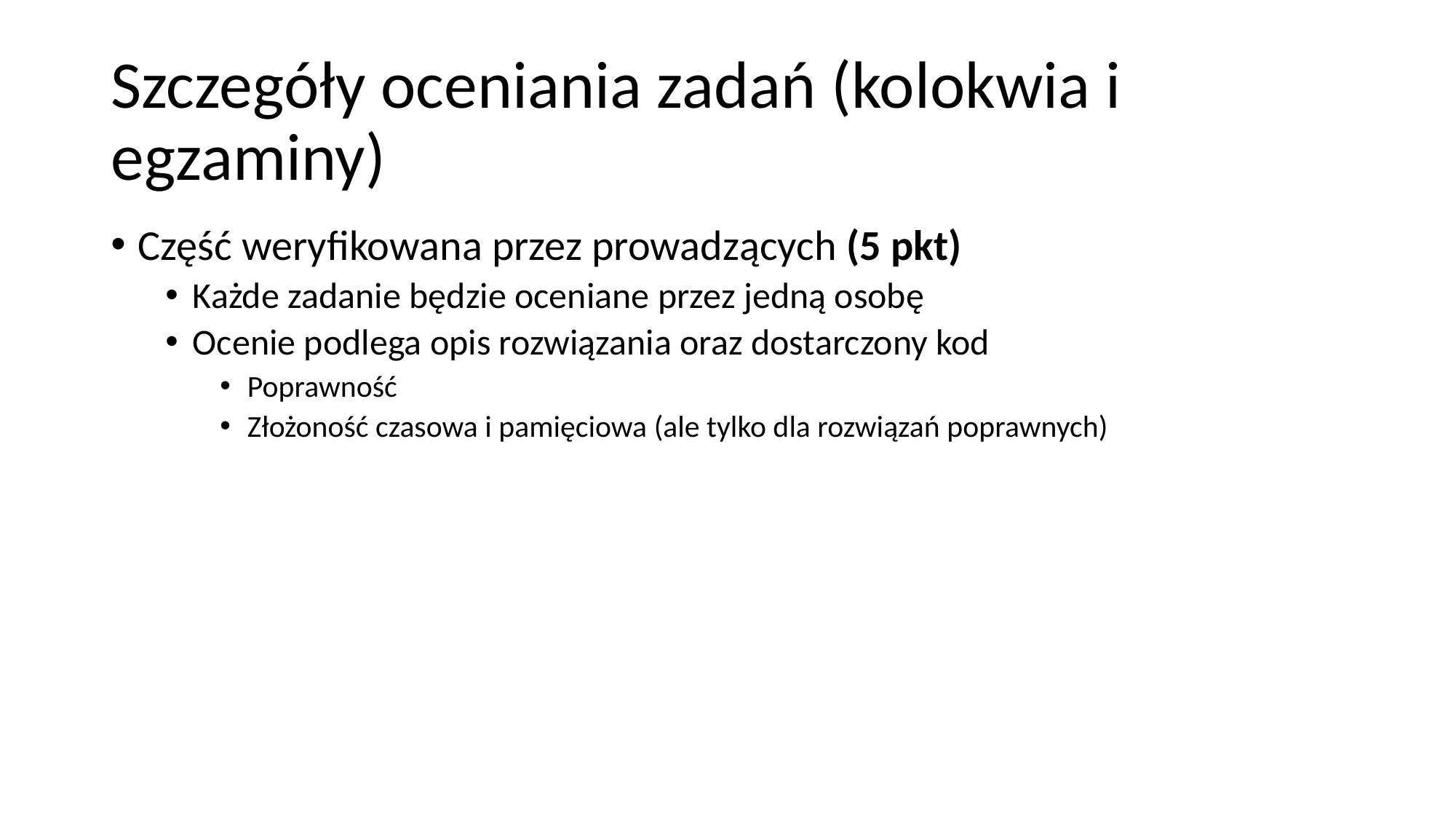

# Szczegóły oceniania zadań (kolokwia i egzaminy)
Część weryfikowana przez prowadzących (5 pkt)
Każde zadanie będzie oceniane przez jedną osobę
Ocenie podlega opis rozwiązania oraz dostarczony kod
Poprawność
Złożoność czasowa i pamięciowa (ale tylko dla rozwiązań poprawnych)